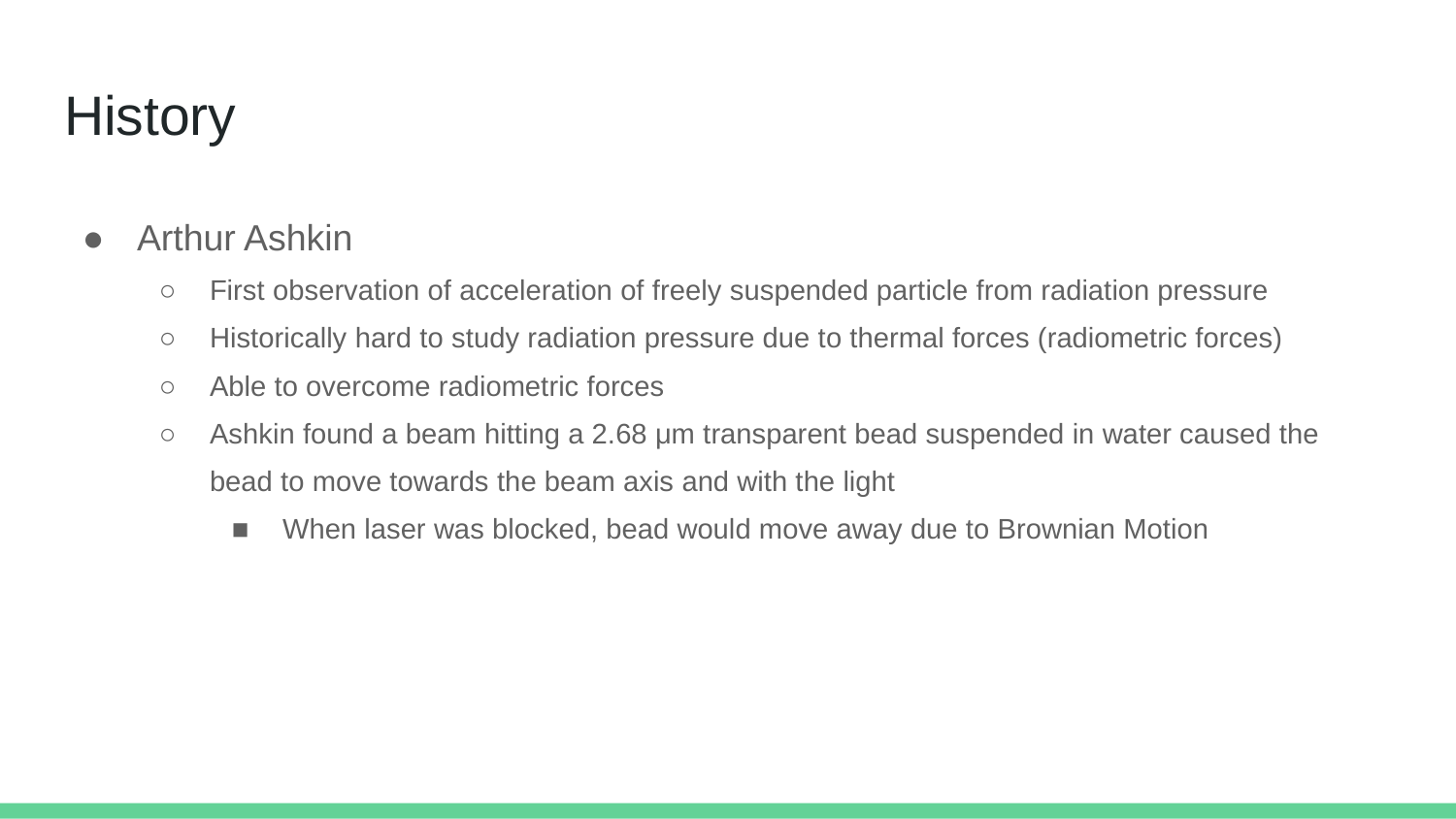

# History
Arthur Ashkin
First observation of acceleration of freely suspended particle from radiation pressure
Historically hard to study radiation pressure due to thermal forces (radiometric forces)
Able to overcome radiometric forces
Ashkin found a beam hitting a 2.68 μm transparent bead suspended in water caused the bead to move towards the beam axis and with the light
When laser was blocked, bead would move away due to Brownian Motion